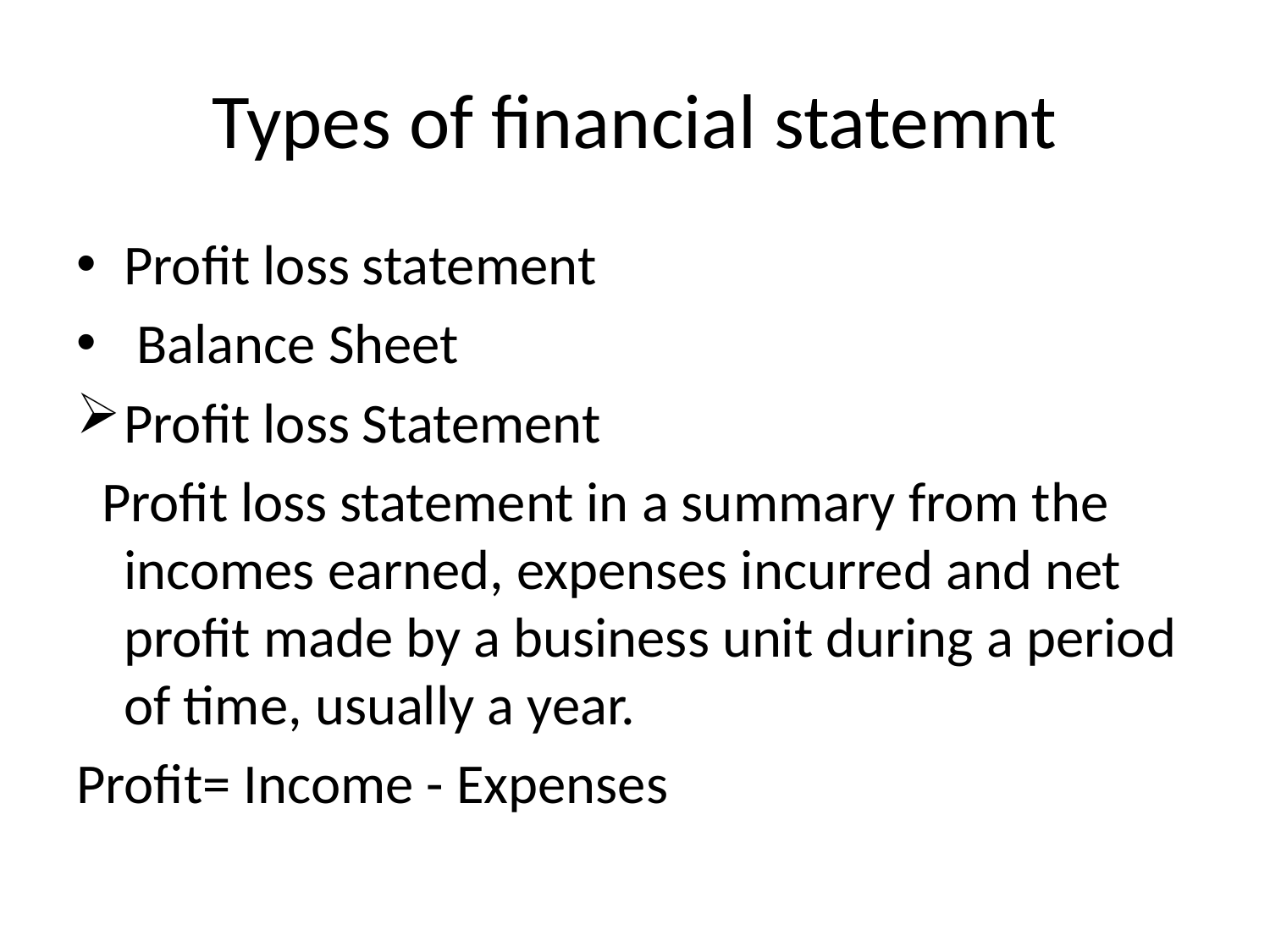

# Types of financial statemnt
Profit loss statement
 Balance Sheet
Profit loss Statement
  Profit loss statement in a summary from the incomes earned, expenses incurred and net profit made by a business unit during a period of time, usually a year.
Profit= Income - Expenses